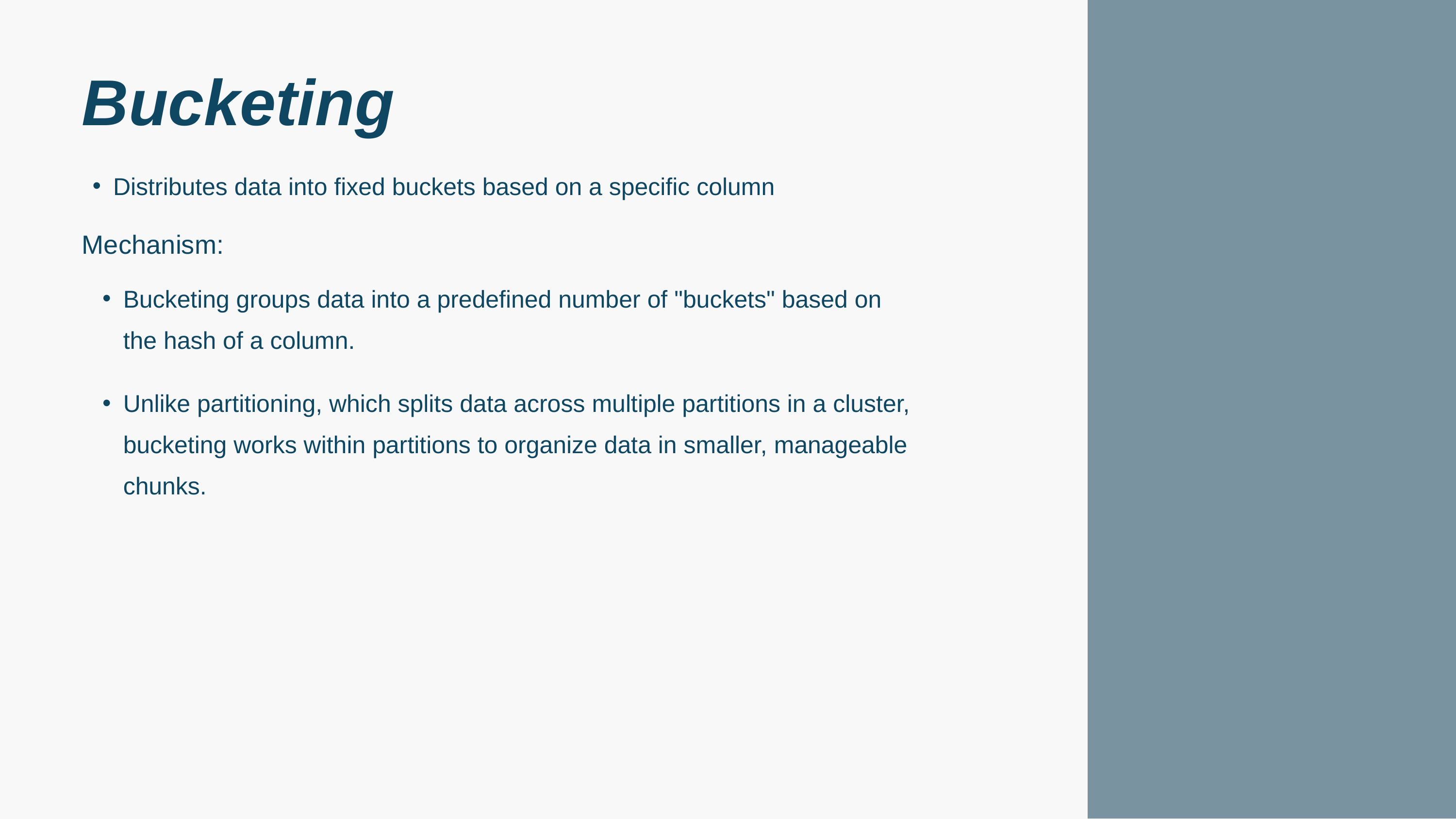

Bucketing
Distributes data into fixed buckets based on a specific column
Mechanism:
Bucketing groups data into a predefined number of "buckets" based on the hash of a column.
Unlike partitioning, which splits data across multiple partitions in a cluster, bucketing works within partitions to organize data in smaller, manageable chunks.